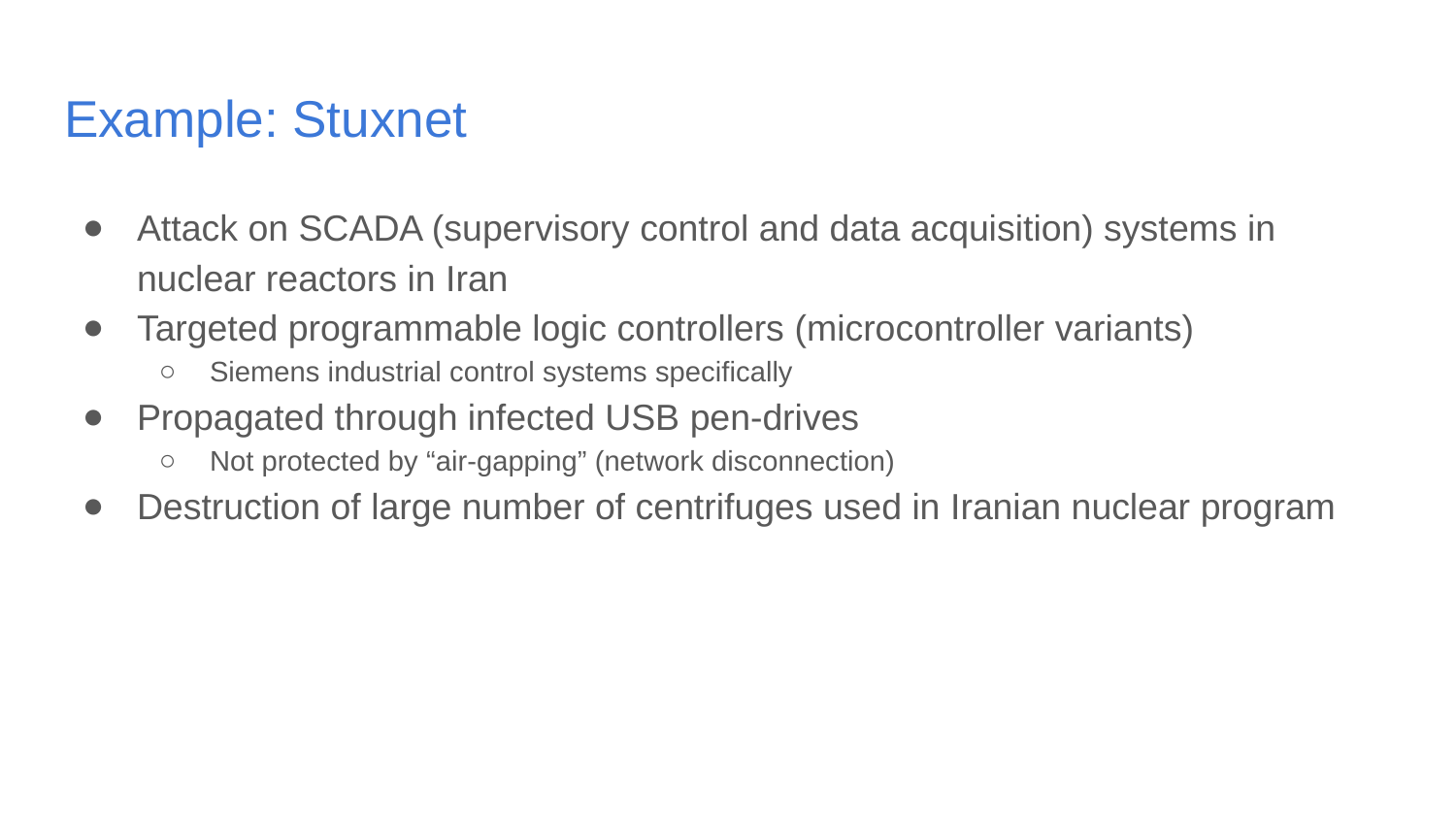

# Example: Stuxnet
Attack on SCADA (supervisory control and data acquisition) systems in nuclear reactors in Iran
Targeted programmable logic controllers (microcontroller variants)
Siemens industrial control systems specifically
Propagated through infected USB pen-drives
Not protected by “air-gapping” (network disconnection)
Destruction of large number of centrifuges used in Iranian nuclear program